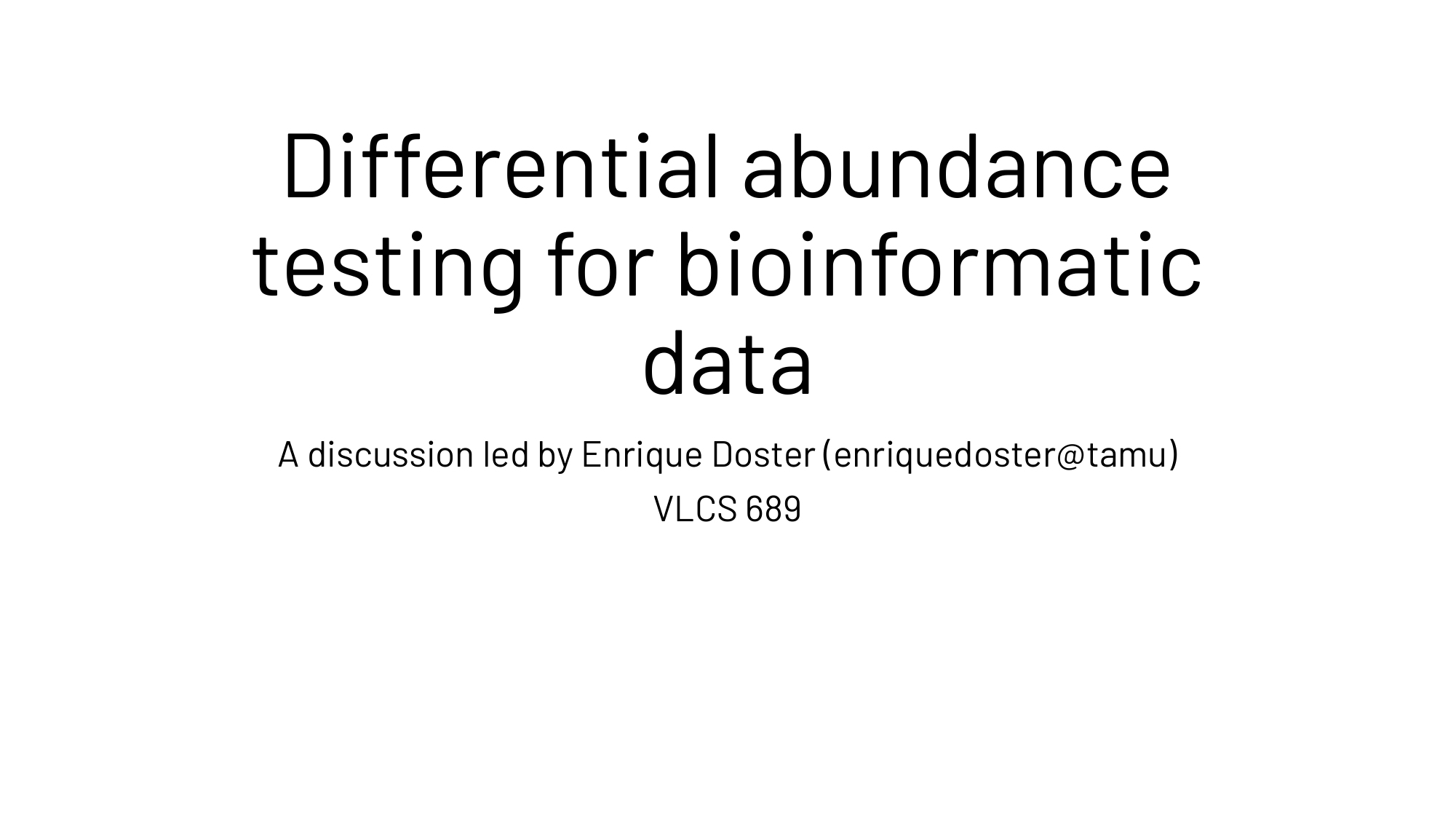

# Differential abundance testing for bioinformatic data
A discussion led by Enrique Doster (enriquedoster@tamu)
VLCS 689